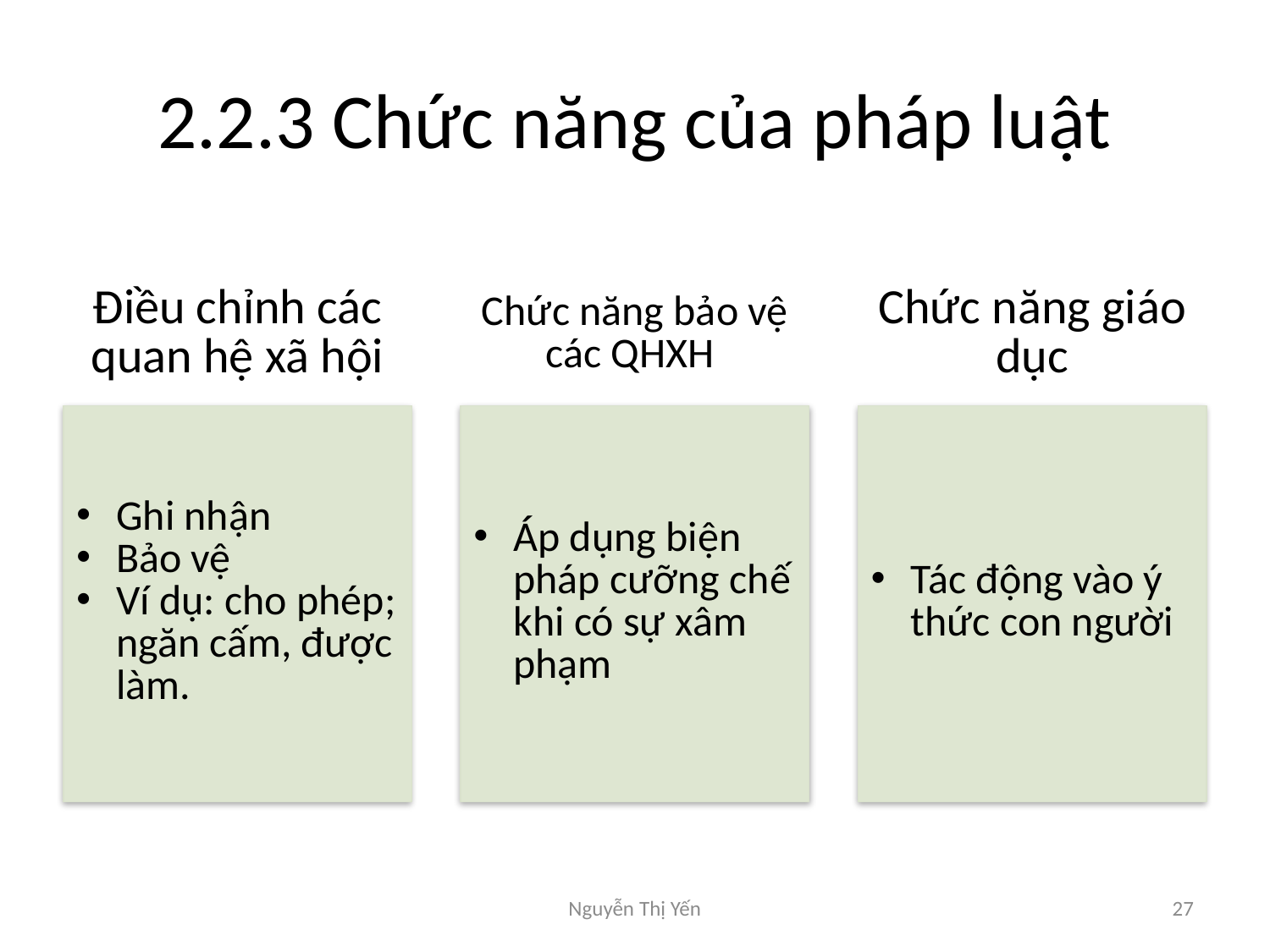

# 2.2.3 Chức năng của pháp luật
Điều chỉnh các quan hệ xã hội
Ghi nhận
Chức năng bảo vệ các QHXH
Áp dụng biện pháp cưỡng chế khi có sự xâm phạm
Chức năng giáo dục
Tác động vào ý thức con người
Bảo vệ
Ví dụ: cho phép; ngăn cấm, được làm.
Nguyễn Thị Yến
27